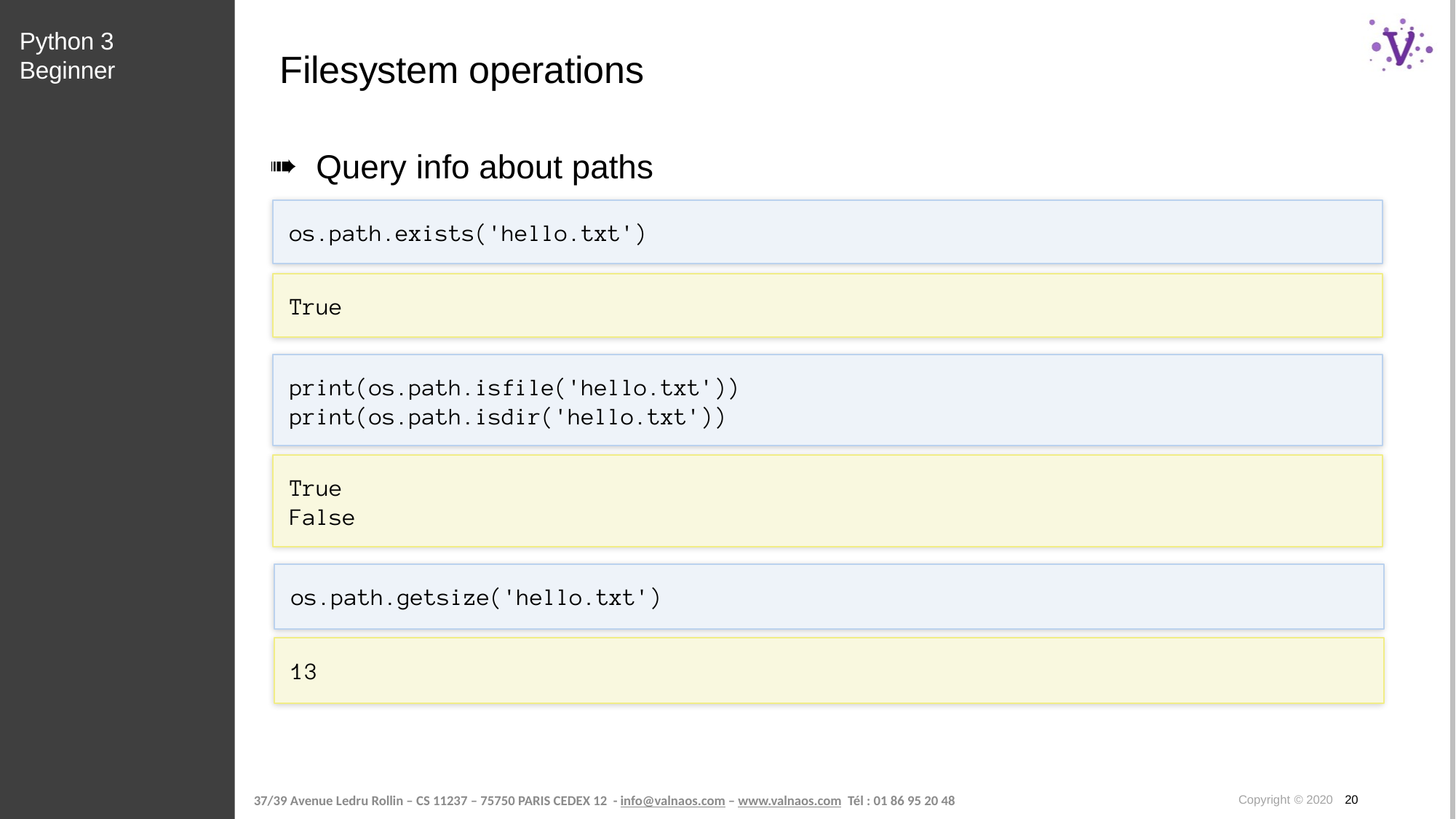

Python 3 Beginner
# Filesystem operations
Query info about paths
os.path.exists('hello.txt')
True
print(os.path.isfile('hello.txt'))
print(os.path.isdir('hello.txt'))
True
False
os.path.getsize('hello.txt')
13
Copyright © 2020   20